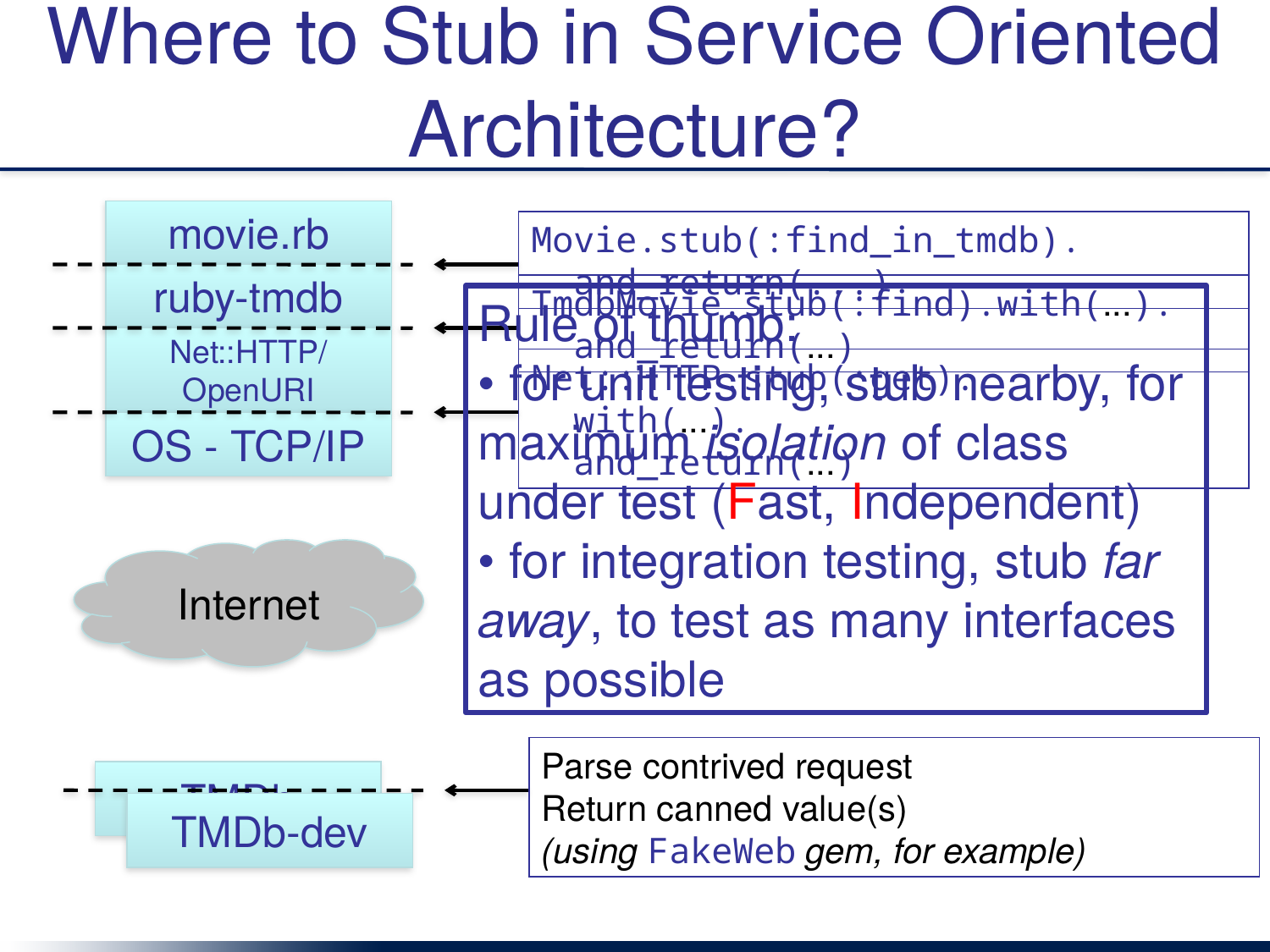

# Where to Stub in Service Oriented Architecture?
movie.rb
Movie.stub(:find_in_tmdb).
  and_return(...)
ruby-tmdb
TmdbMovie.stub(:find).with(...).
  and_return(...)
Rule of thumb:
• for unit testing, stub nearby, for maximum isolation of class under test (Fast, Independent)
• for integration testing, stub far away, to test as many interfaces as possible
Net::HTTP/OpenURI
Net::HTTP.stub(:get).
  with(...).
  and_return(...)
OS - TCP/IP
Internet
Parse contrived request
Return canned value(s)
(using FakeWeb gem, for example)
TMDb
TMDb-dev